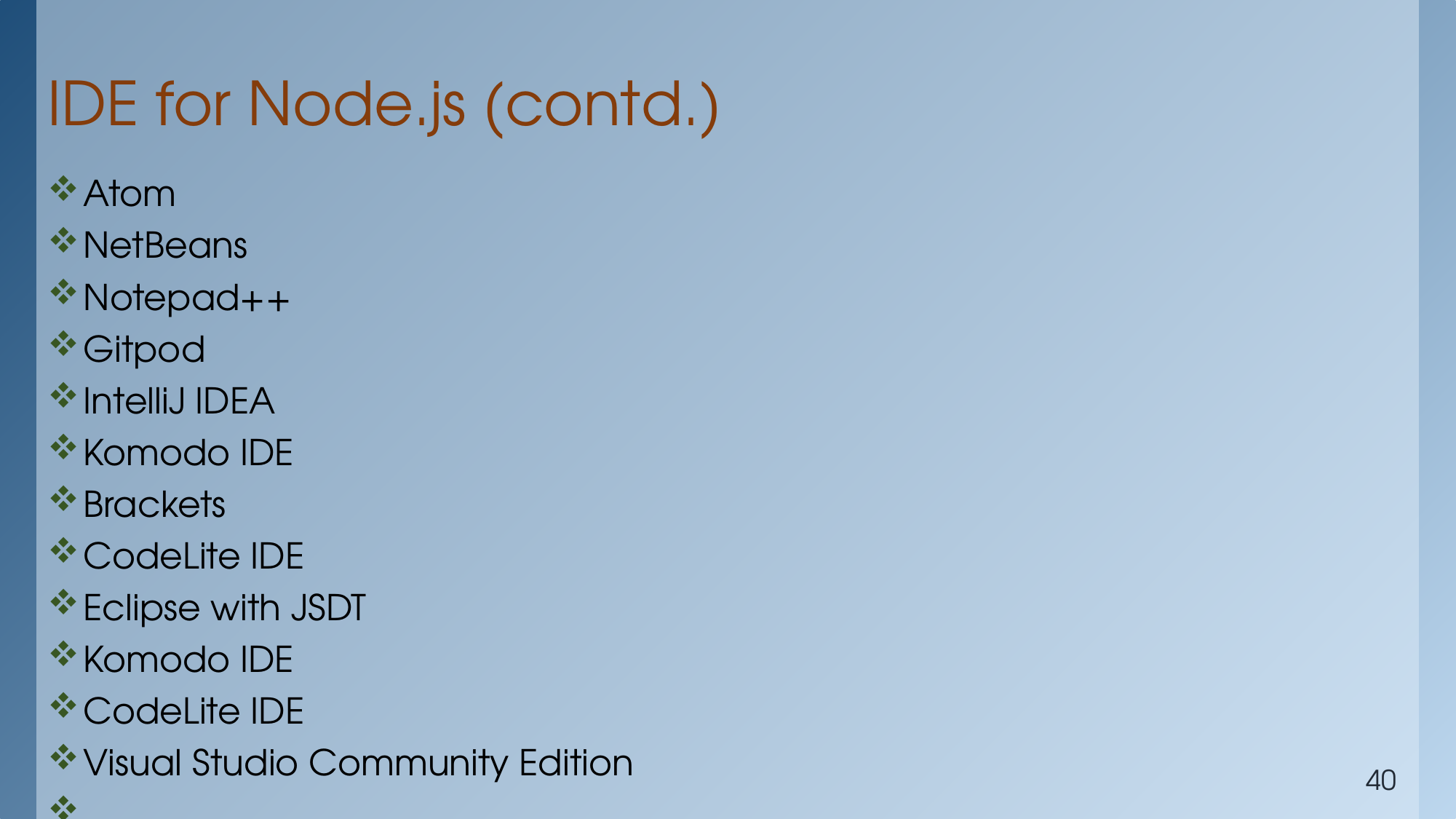

# IDE for Node.js (contd.)
Atom
NetBeans
Notepad++
Gitpod
IntelliJ IDEA
Komodo IDE
Brackets
CodeLite IDE
Eclipse with JSDT
Komodo IDE
CodeLite IDE
Visual Studio Community Edition
…

40